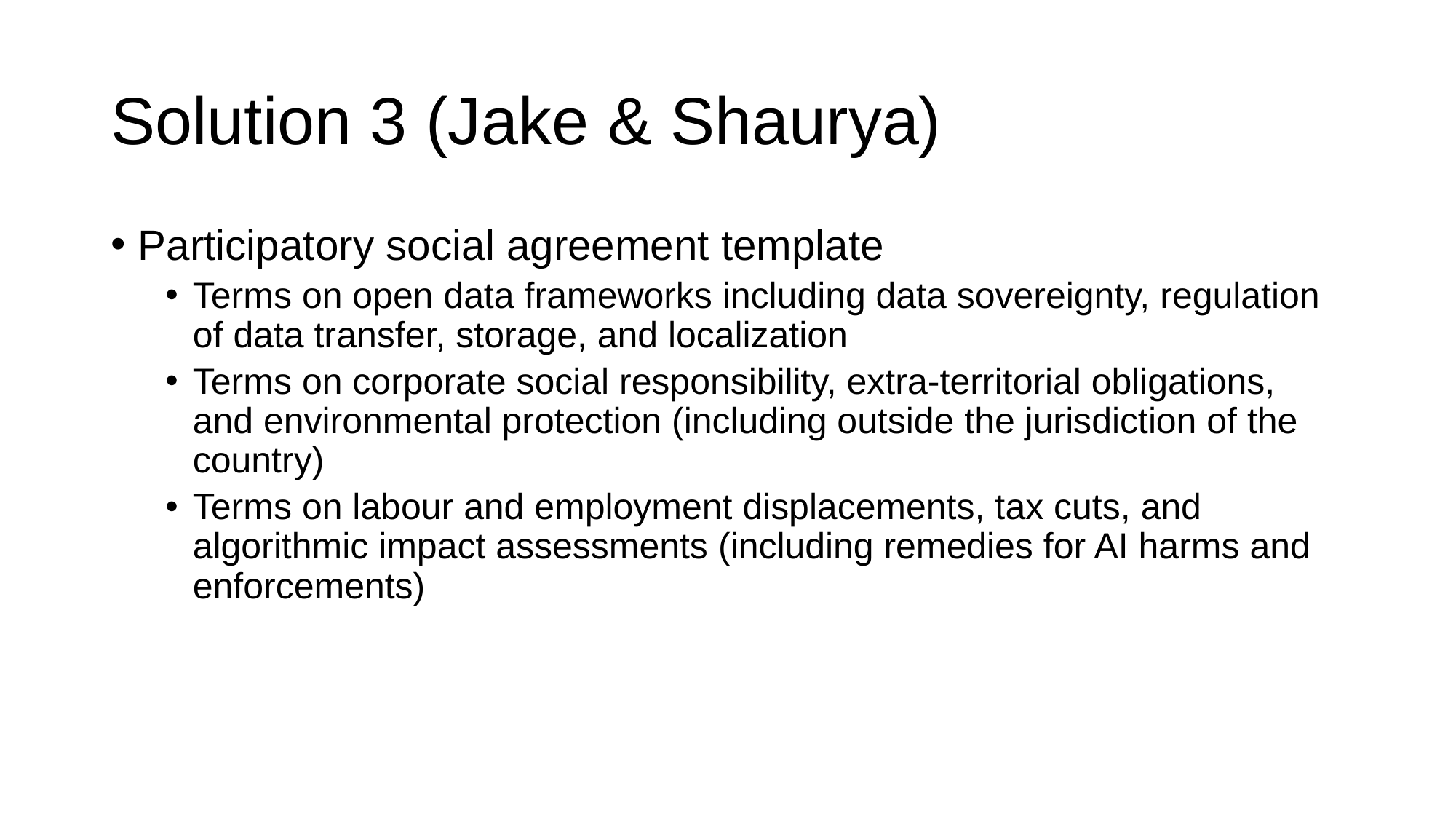

# Solution 3 (Jake & Shaurya)
Participatory social agreement template
Terms on open data frameworks including data sovereignty, regulation of data transfer, storage, and localization
Terms on corporate social responsibility, extra-territorial obligations, and environmental protection (including outside the jurisdiction of the country)
Terms on labour and employment displacements, tax cuts, and algorithmic impact assessments (including remedies for AI harms and enforcements)